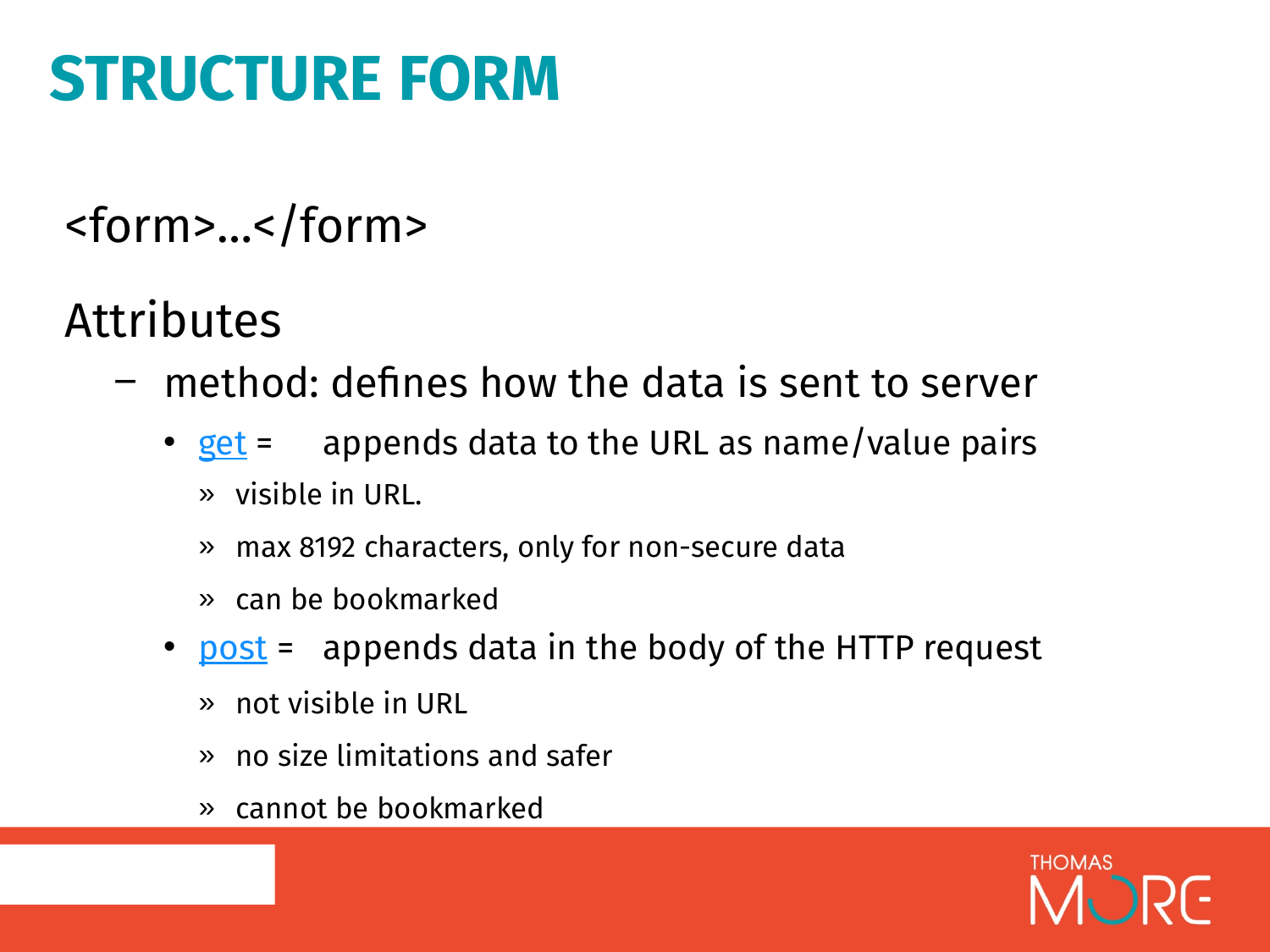

# structure form
<form>…</form>

Attributes
method: defines how the data is sent to server
get = 	appends data to the URL as name/value pairs
visible in URL.
max 8192 characters, only for non-secure data
can be bookmarked
post = 	appends data in the body of the HTTP request
not visible in URL
no size limitations and safer
cannot be bookmarked